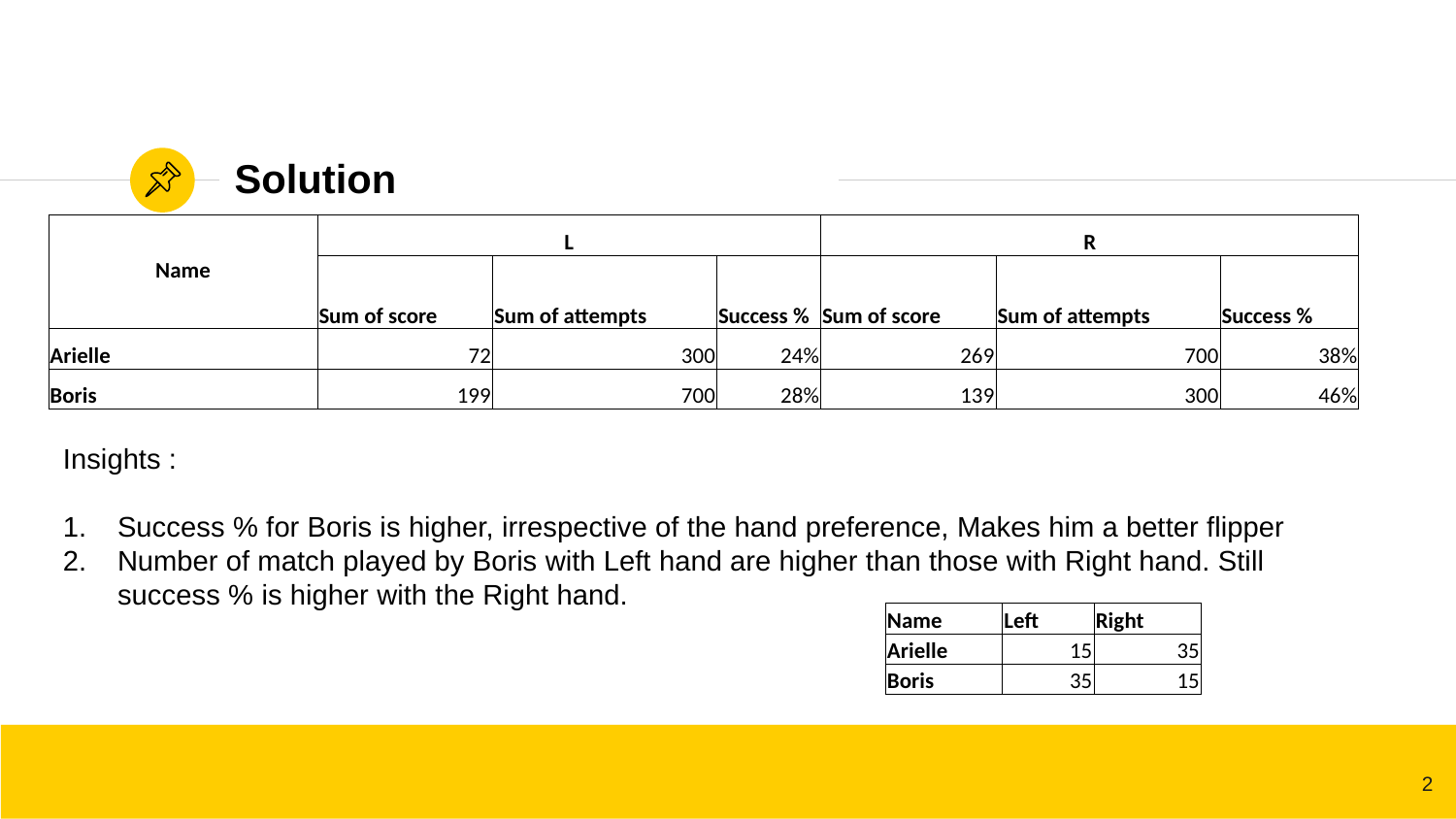

# Solution

| Name | L |  |  | R |  |  |
| --- | --- | --- | --- | --- | --- | --- |
|  | Sum of score | Sum of attempts | Success % | Sum of score | Sum of attempts | Success % |
| Arielle | 72 | 300 | 24% | 269 | 700 | 38% |
| Boris | 199 | 700 | 28% | 139 | 300 | 46% |

Insights :

Success % for Boris is higher, irrespective of the hand preference, Makes him a better flipper
Number of match played by Boris with Left hand are higher than those with Right hand. Still success % is higher with the Right hand.

| Name | Left | Right |
| --- | --- | --- |
| Arielle | 15 | 35 |
| Boris | 35 | 15 |

2